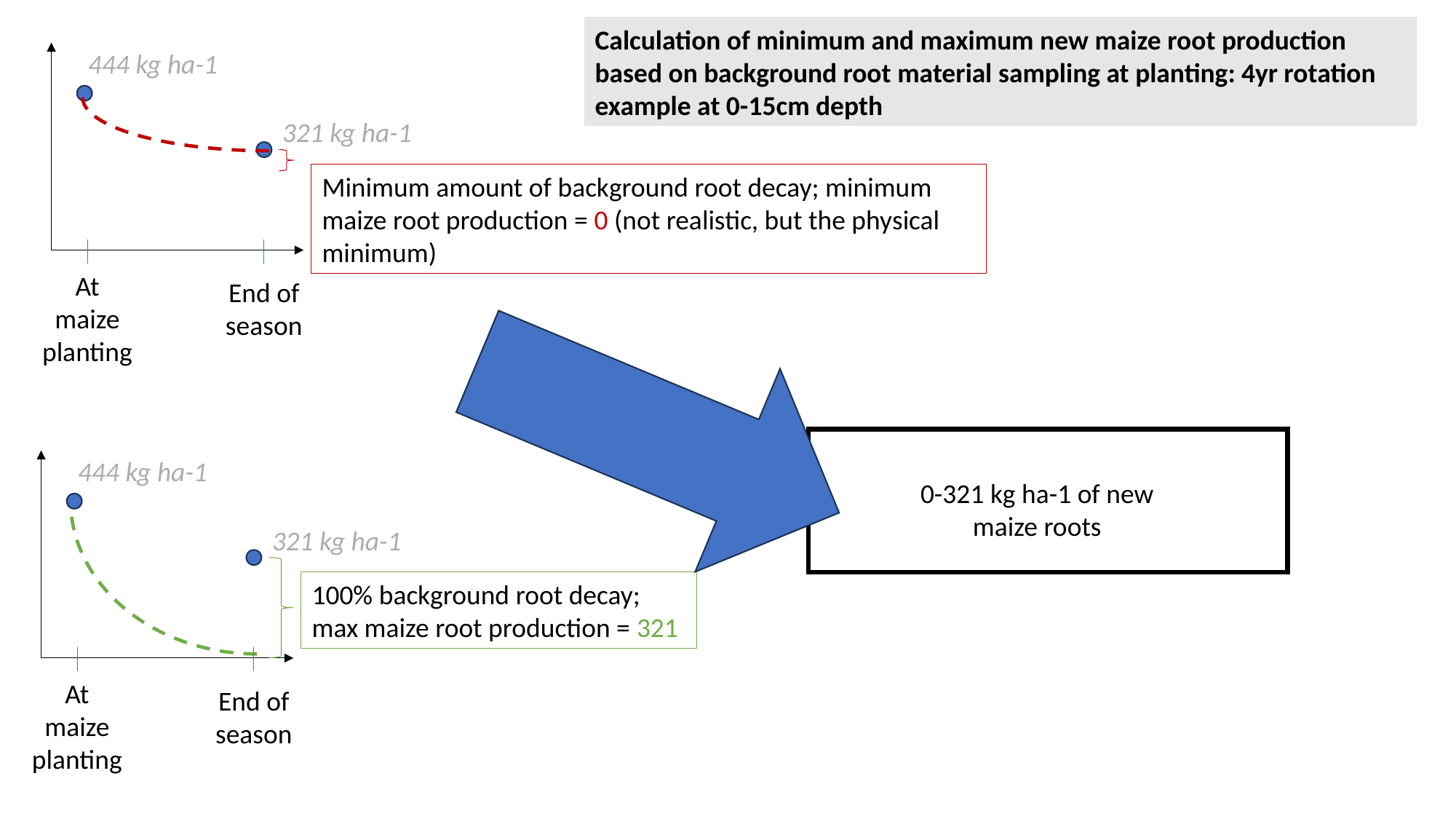

Calculation of minimum and maximum new maize root production based on background root material sampling at planting: 4yr rotation example at 0-15cm depth
444 kg ha-1

321 kg ha-1

Minimum amount of background root decay; minimum maize root production = 0 (not realistic, but the physical minimum)
At maize planting
End of season

444 kg ha-1

321 kg ha-1

100% background root decay; max maize root production = 321
At maize planting
End of season

0-321 kg ha-1 of new maize roots